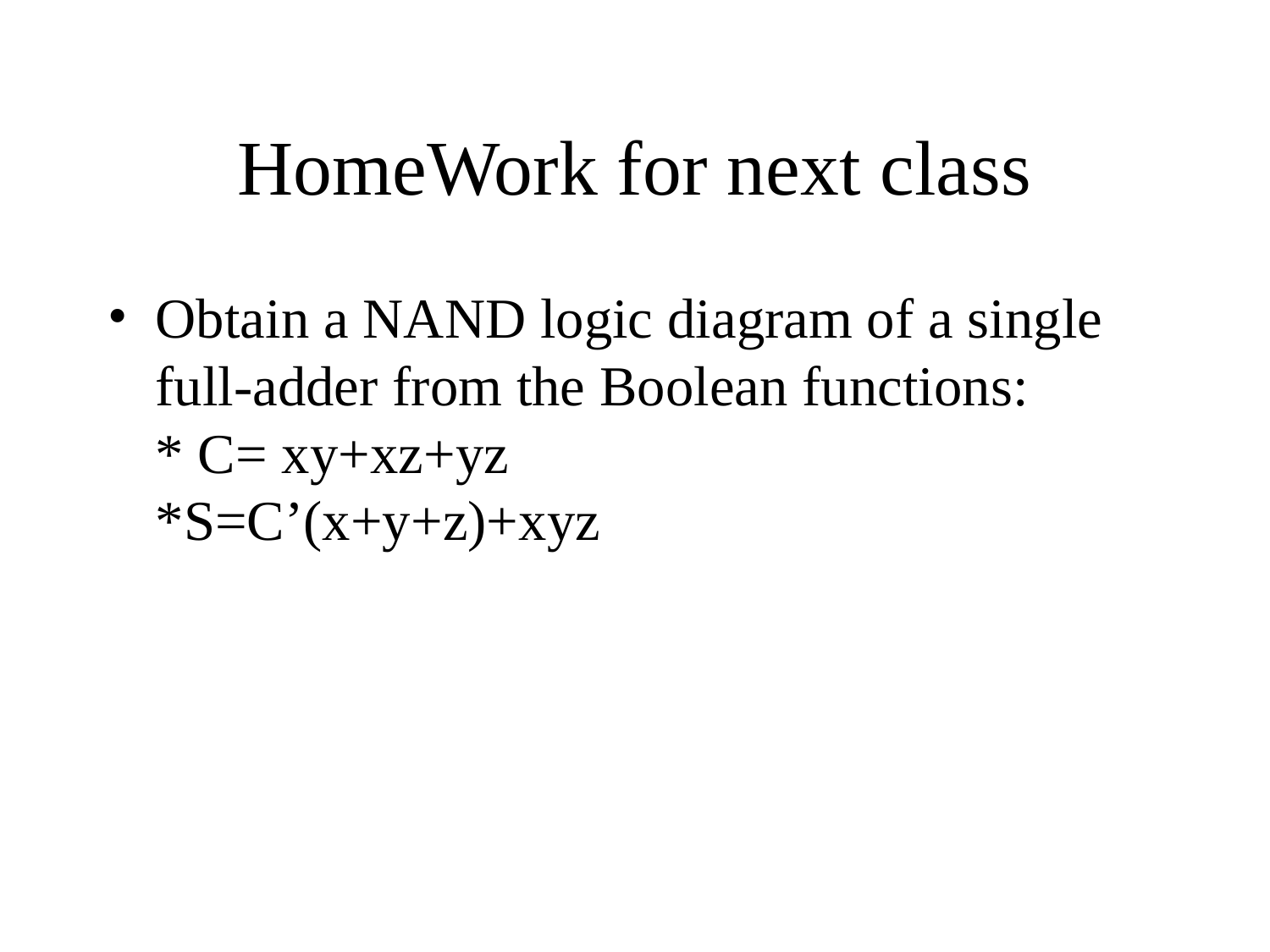

# HomeWork for next class
Obtain a NAND logic diagram of a single full-adder from the Boolean functions:
* C= xy+xz+yz
*S=C’(x+y+z)+xyz